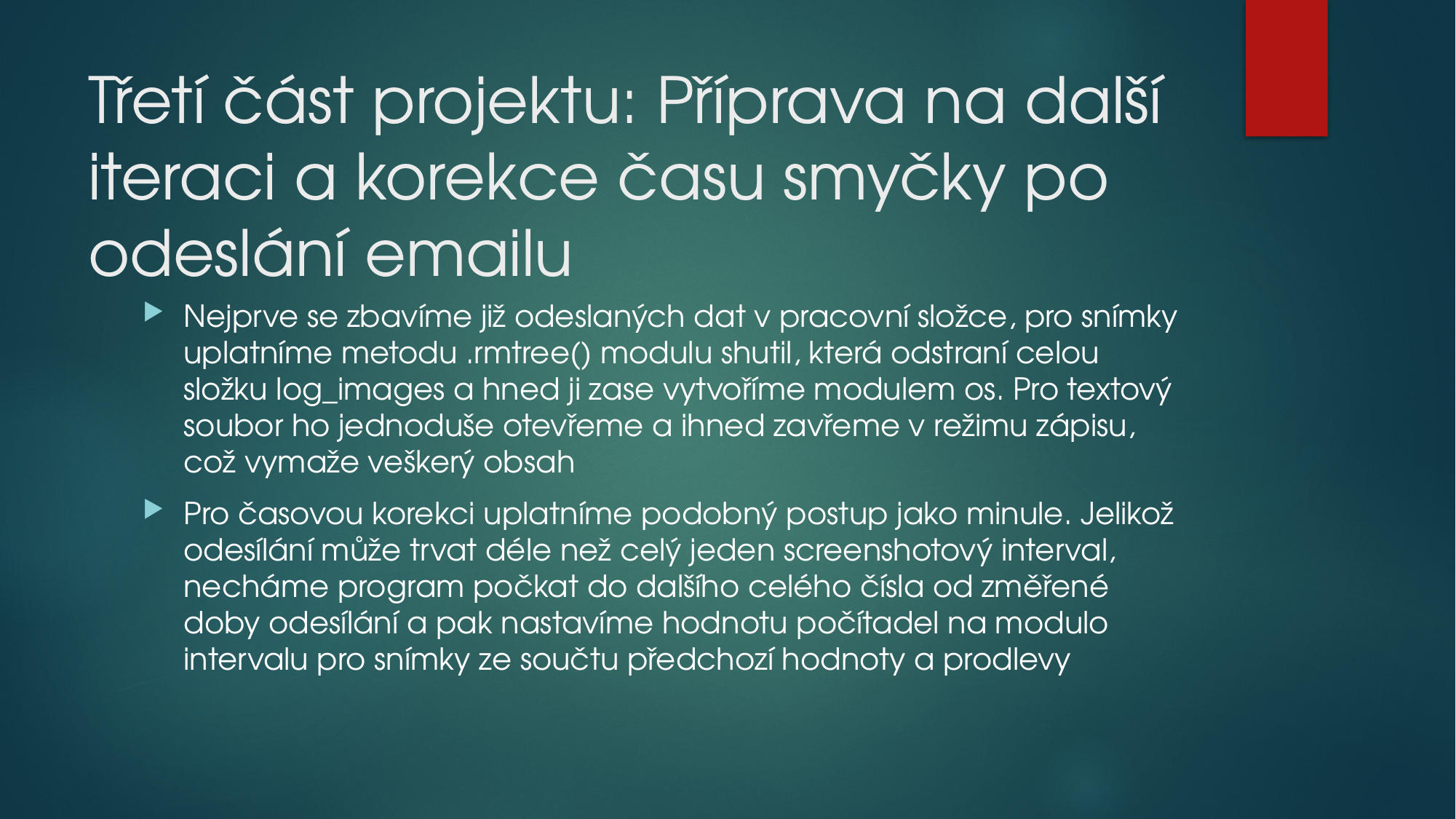

# Třetí část projektu: Příprava na další iteraci a korekce času smyčky po odeslání emailu
Nejprve se zbavíme již odeslaných dat v pracovní složce, pro snímky uplatníme metodu .rmtree() modulu shutil, která odstraní celou složku log_images a hned ji zase vytvoříme modulem os. Pro textový soubor ho jednoduše otevřeme a ihned zavřeme v režimu zápisu, což vymaže veškerý obsah
Pro časovou korekci uplatníme podobný postup jako minule. Jelikož odesílání může trvat déle než celý jeden screenshotový interval, necháme program počkat do dalšího celého čísla od změřené doby odesílání a pak nastavíme hodnotu počítadel na modulo intervalu pro snímky ze součtu předchozí hodnoty a prodlevy